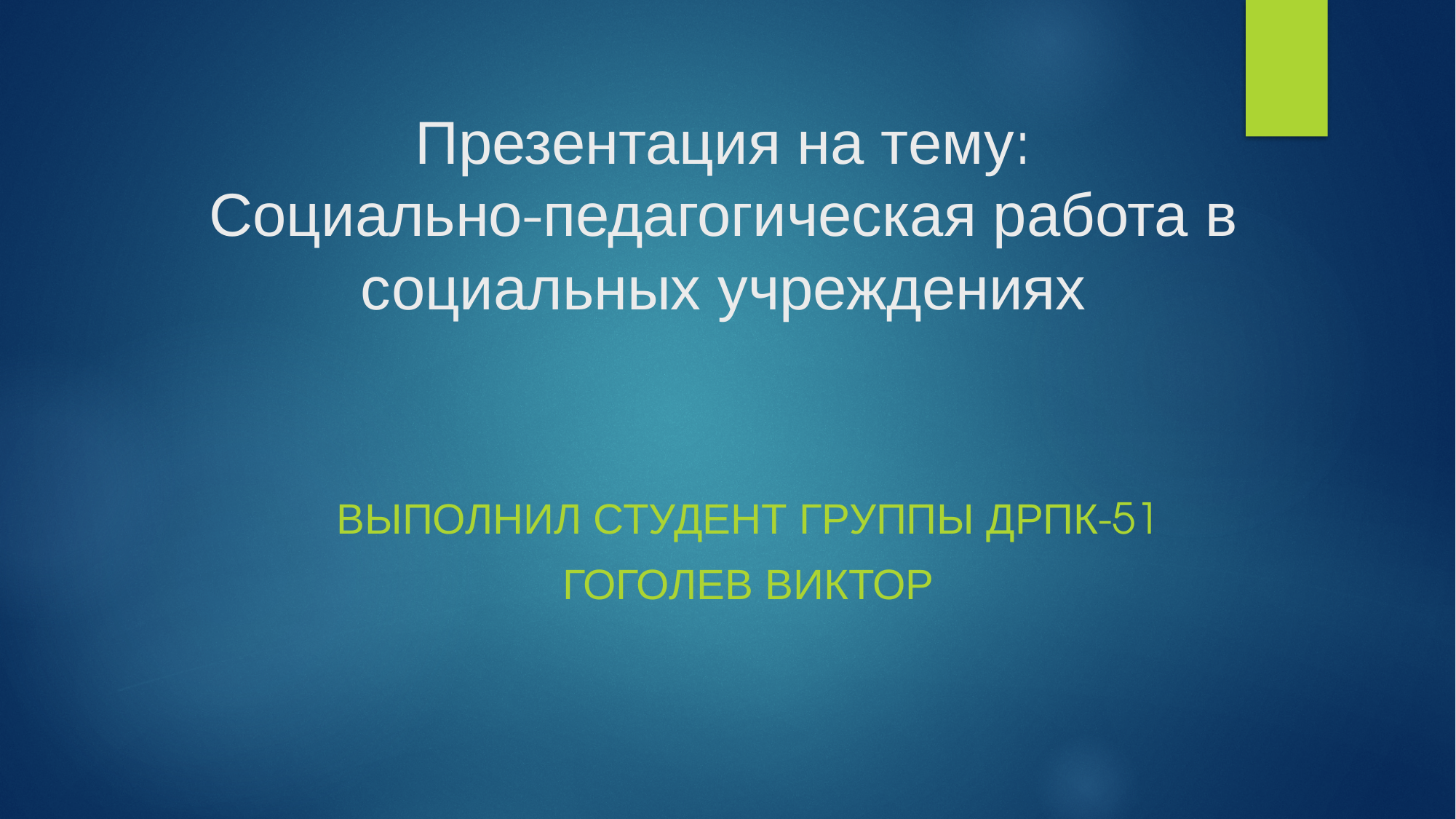

# Презентация на тему: Социально-педагогическая работа в социальных учреждениях
Выполнил студент группы ДРПК-51
Гоголев Виктор